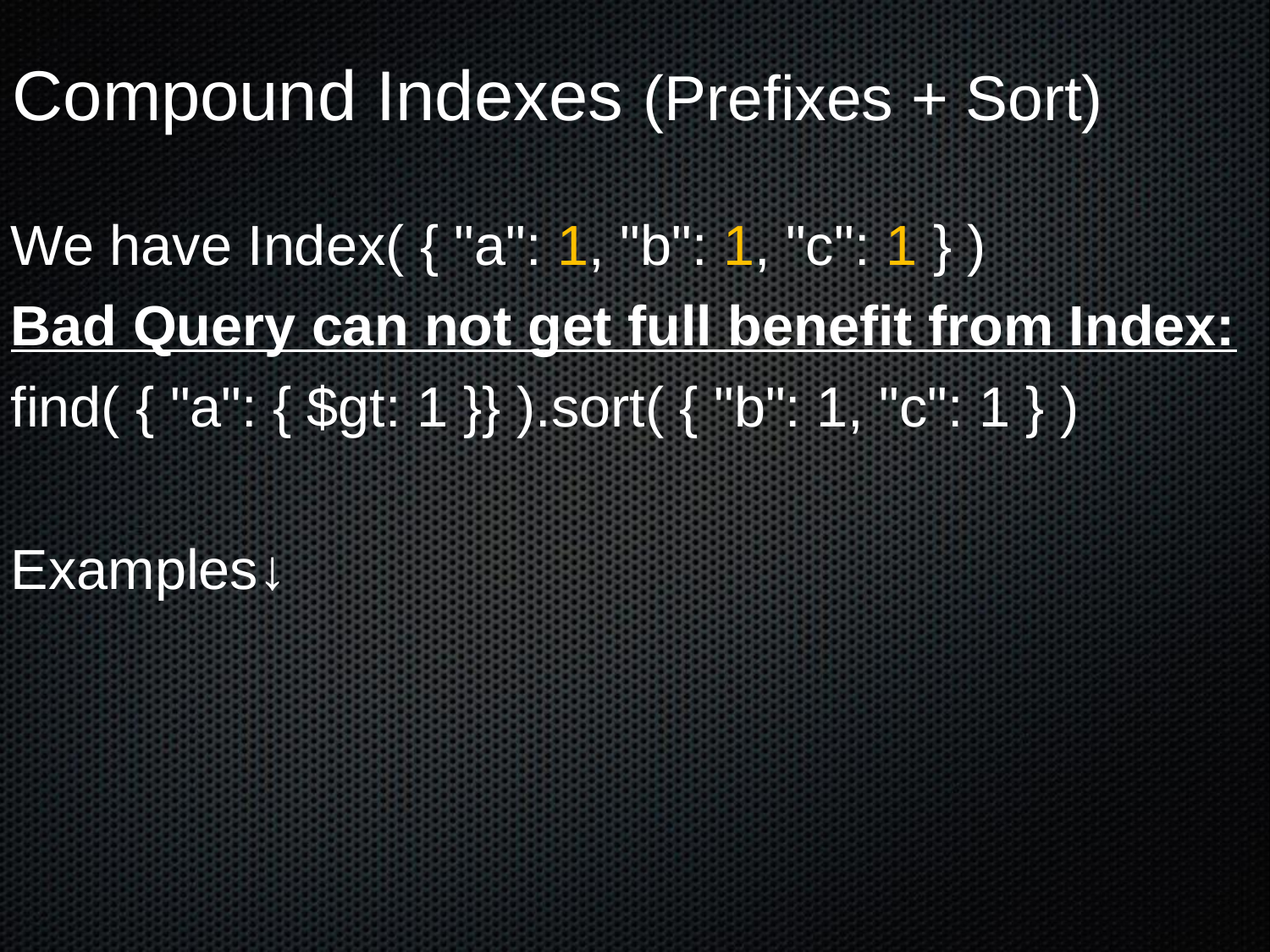

Compound Indexes (Prefixes + Sort)
We have Index( { "a": 1, "b": 1, "c": 1 } )
Bad Query can not get full benefit from Index:
find( { "a": { $gt: 1 }} ).sort( { "b": 1, "c": 1 } )

Examples↓